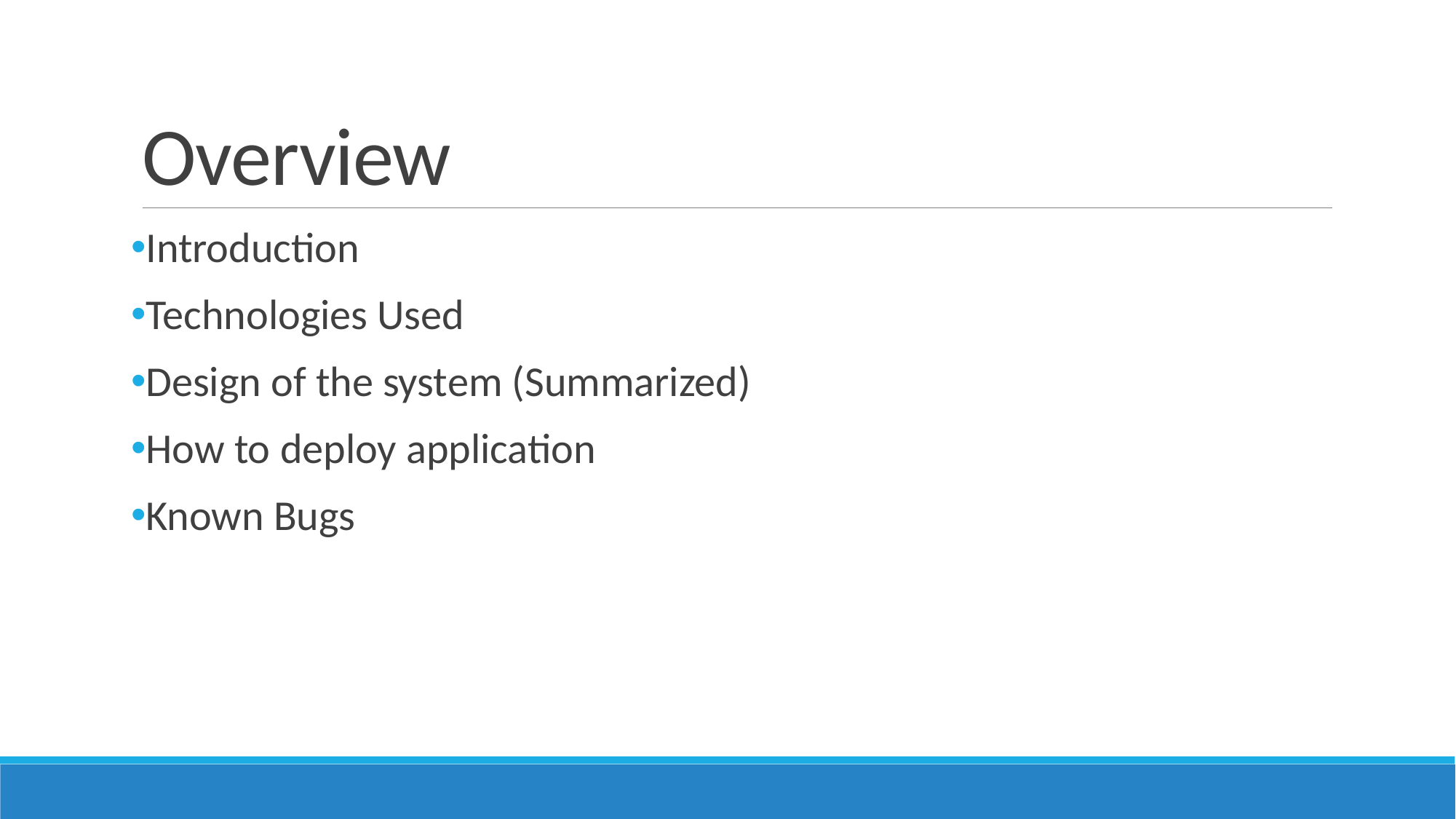

# Overview
Introduction
Technologies Used
Design of the system (Summarized)
How to deploy application
Known Bugs